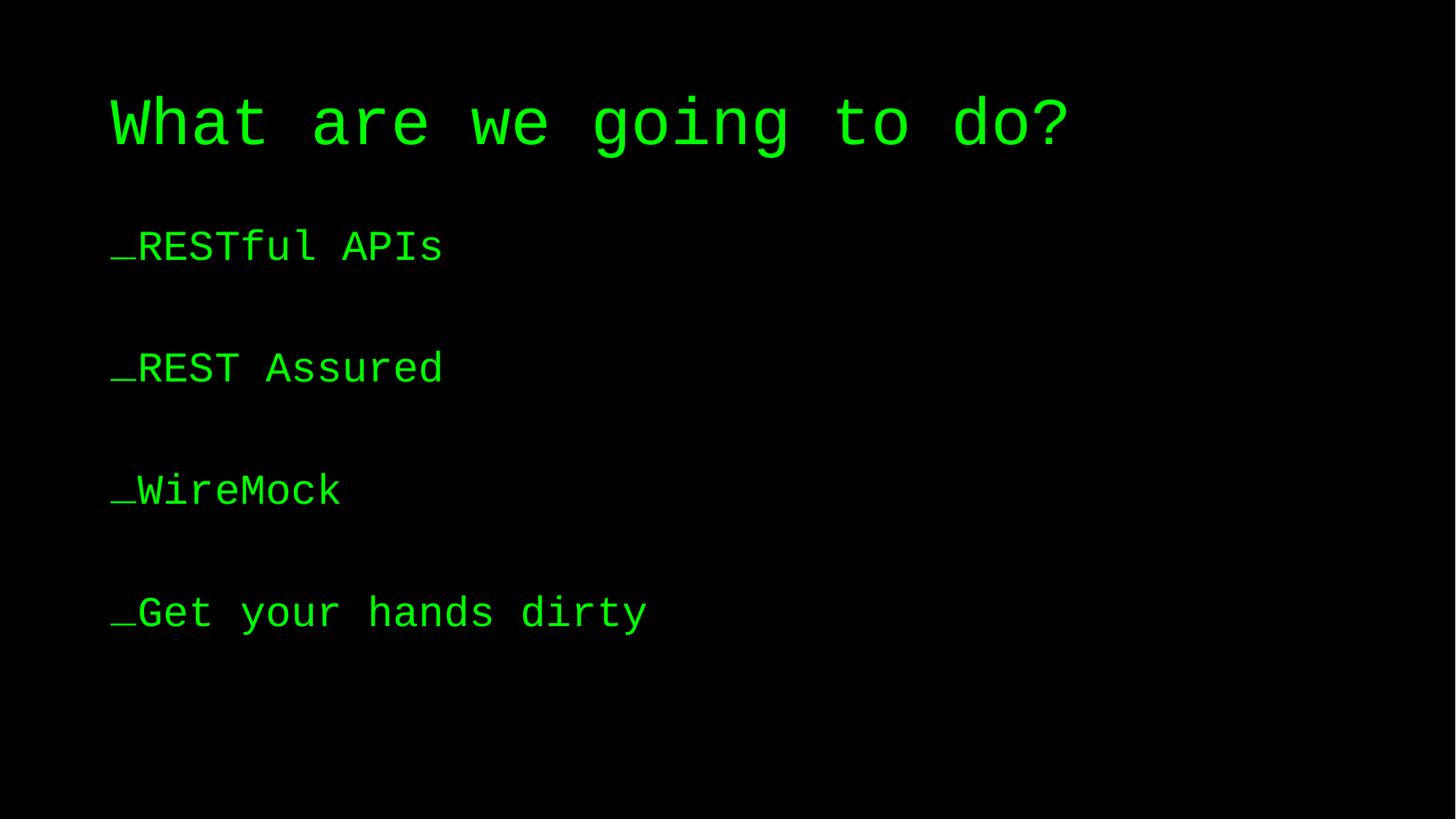

# What are we going to do?
RESTful APIs

REST Assured

WireMock

Get your hands dirty